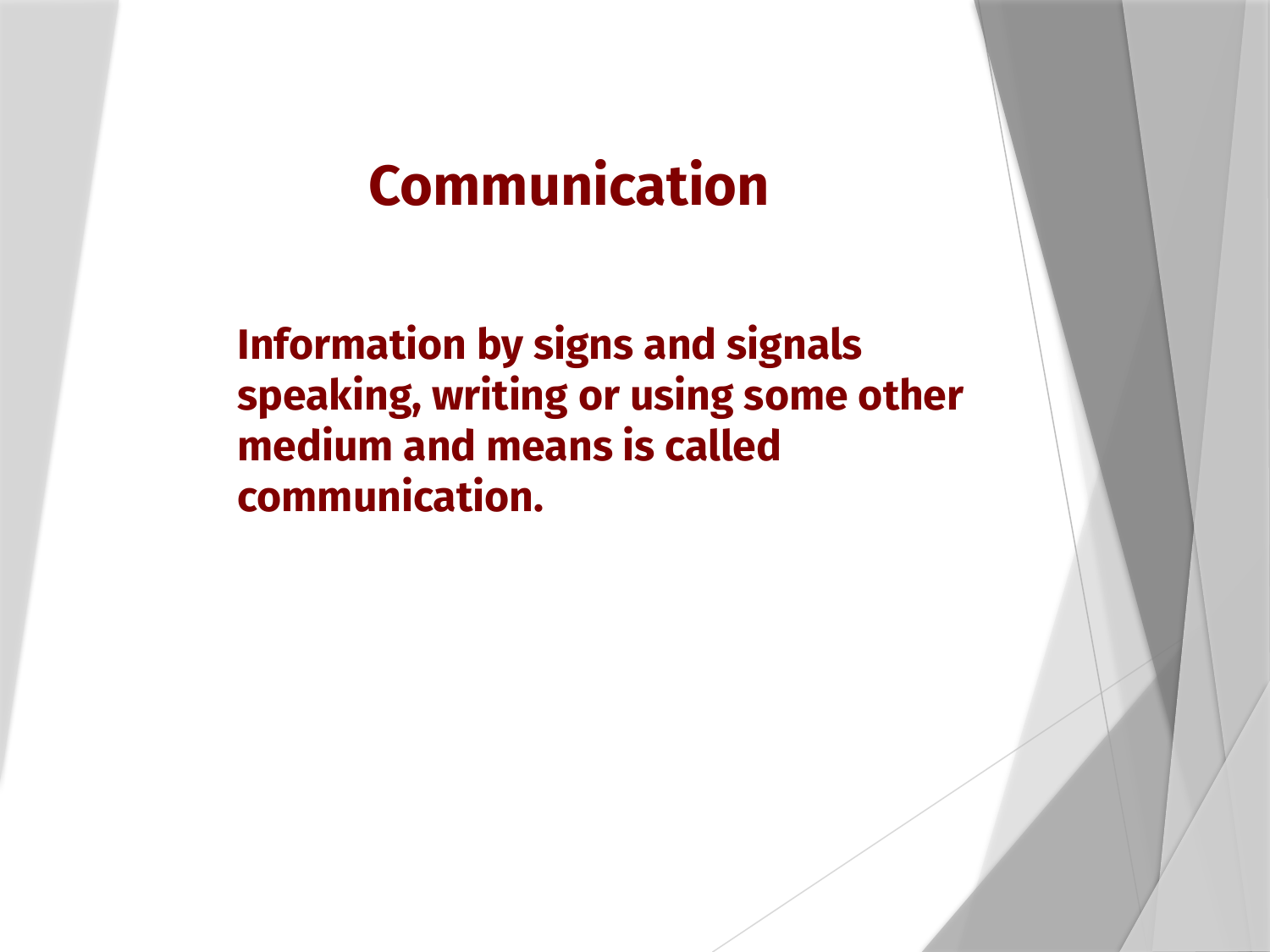

# Communication
Information by signs and signals speaking, writing or using some other medium and means is called communication.